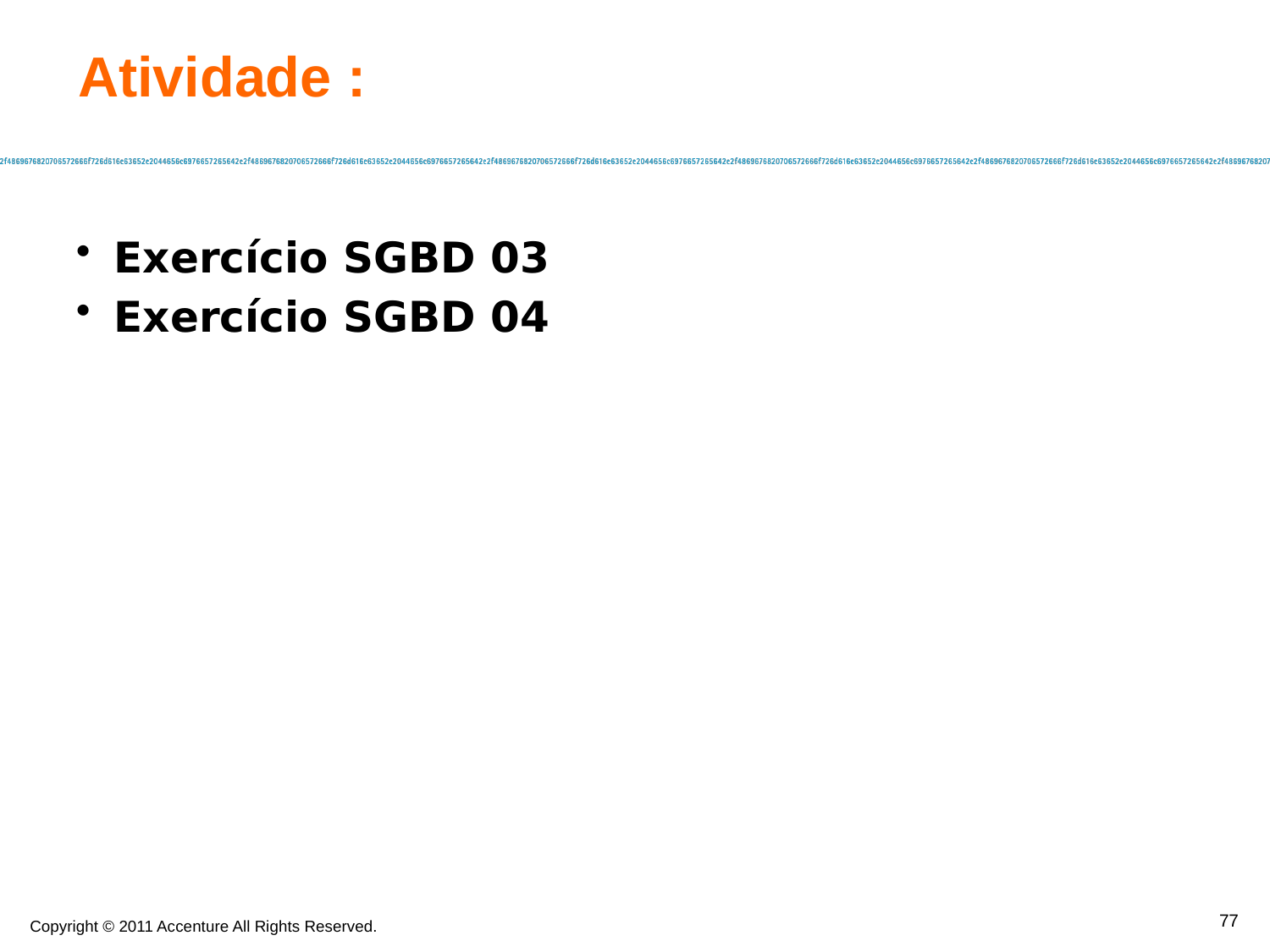

Atividade :

Exercício SGBD 03
Exercício SGBD 04

77